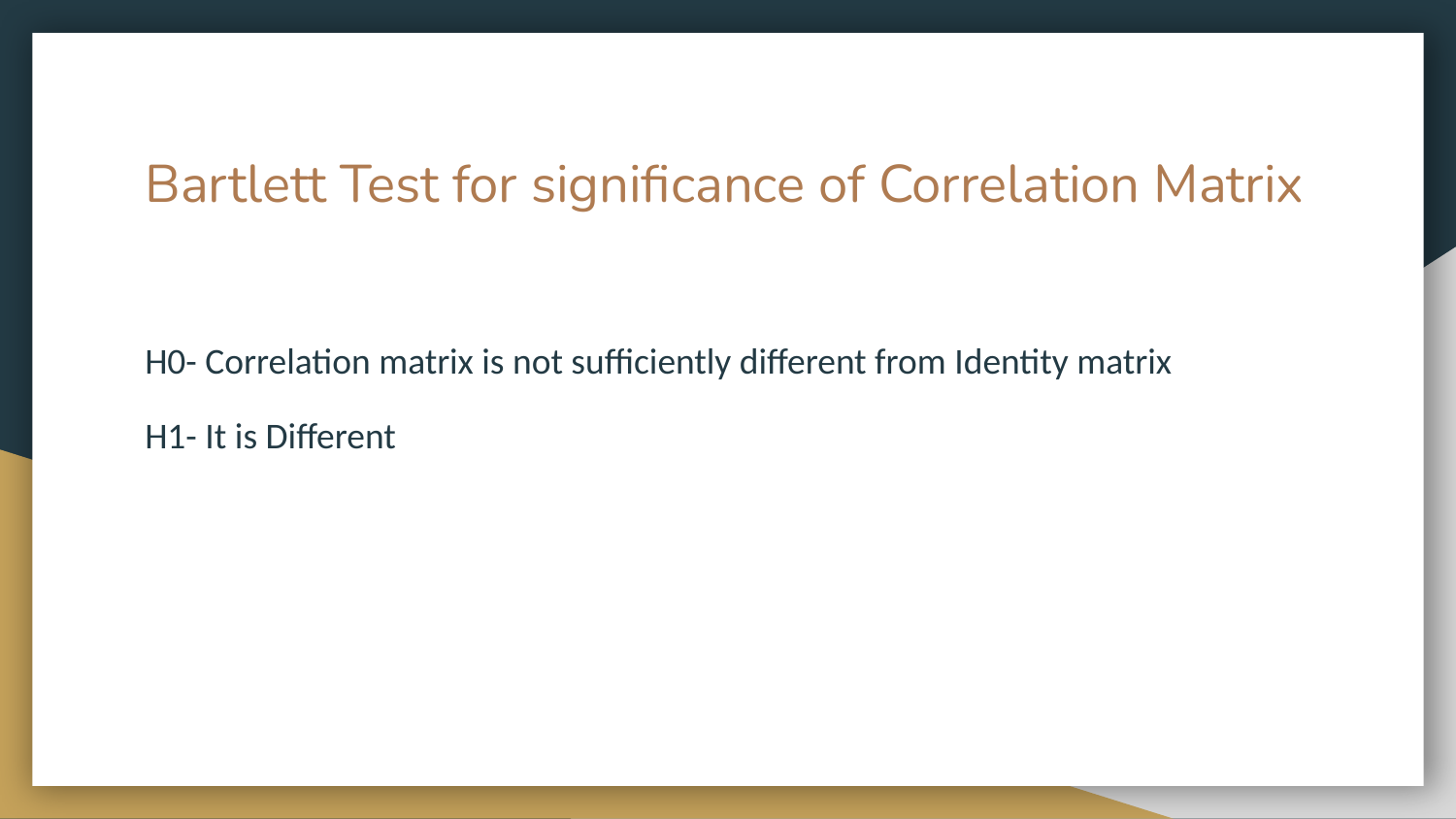

# Bartlett Test for significance of Correlation Matrix
H0- Correlation matrix is not sufficiently different from Identity matrix
H1- It is Different